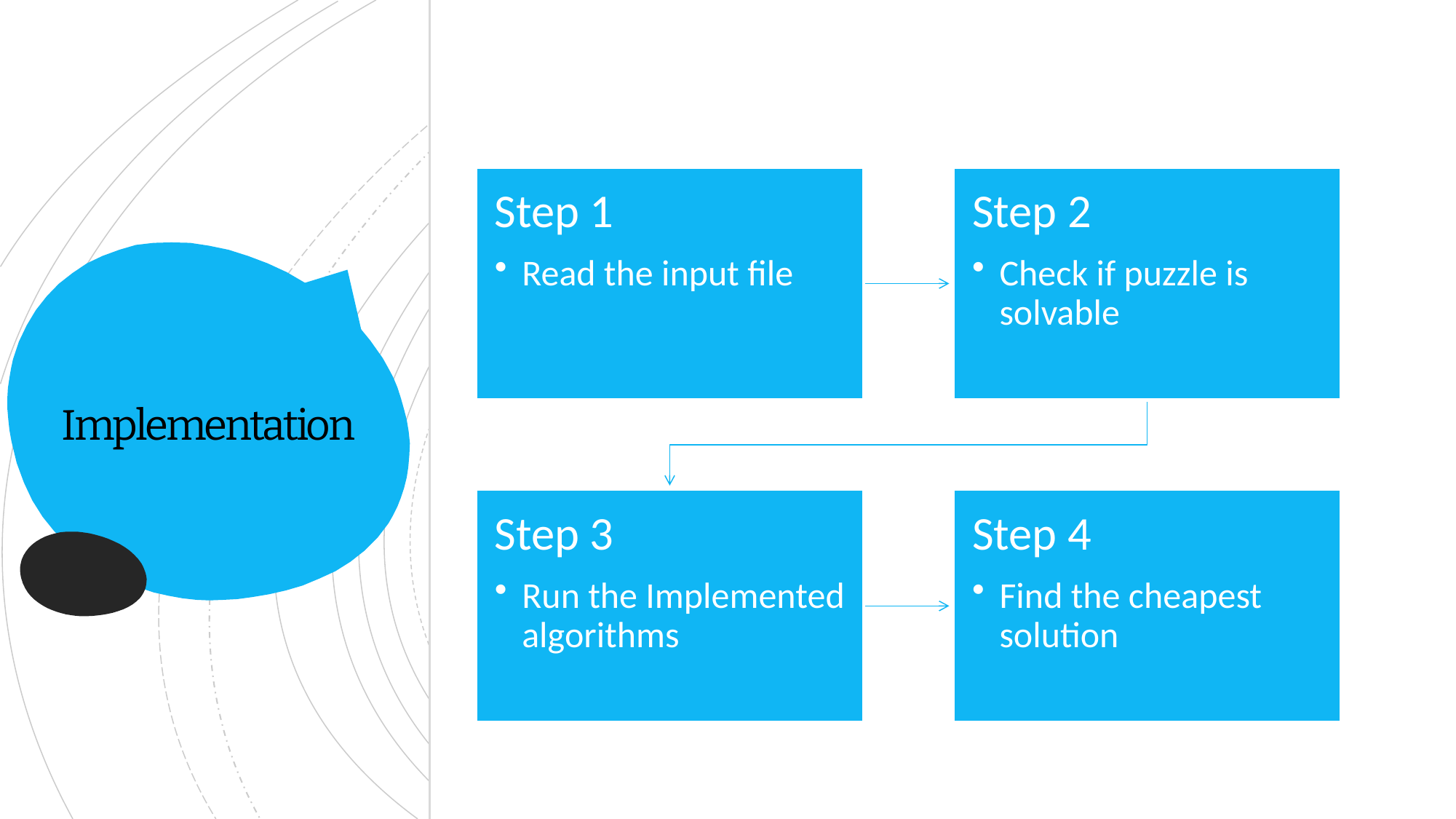

Step 1
Read the input file

Step 2
Check if puzzle is solvable

Step 3
Run the Implemented algorithms
Step 4
Find the cheapest solution
# Implementation